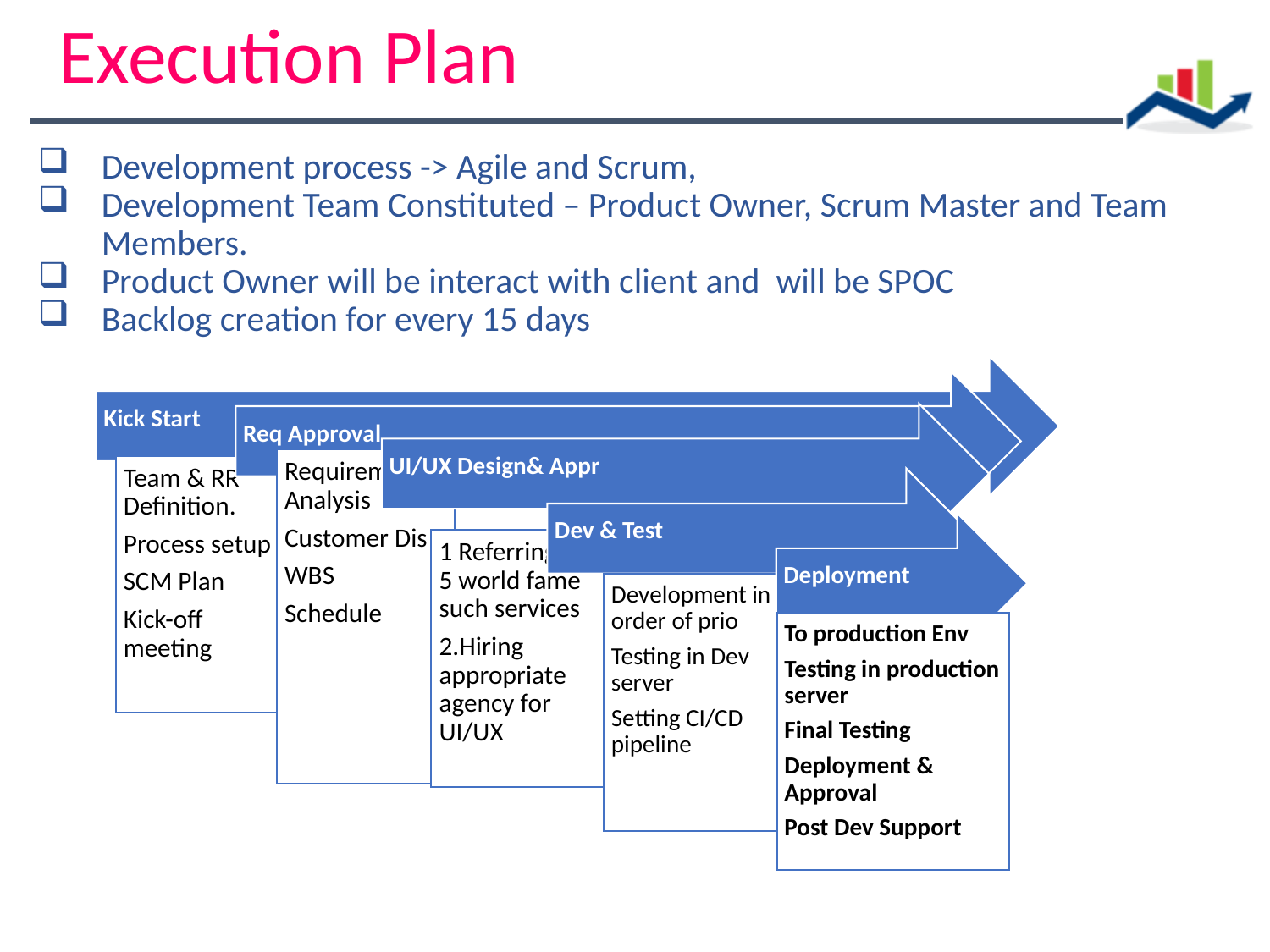

# Execution Plan
Development process -> Agile and Scrum,
Development Team Constituted – Product Owner, Scrum Master and Team Members.
Product Owner will be interact with client and  will be SPOC
Backlog creation for every 15 days
Kick Start
Team & RR Definition.
Process setup
SCM Plan
Kick-off meeting
Req Approval
Requirement Analysis
Customer Dis
WBS
Schedule
UI/UX Design& Appr
1 Referring top 5 world fame such services
2.Hiring appropriate agency for UI/UX
Dev & Test
Development in order of prio
Testing in Dev server
Setting CI/CD pipeline
Deployment
To production Env
Testing in production server
Final Testing
Deployment & Approval
Post Dev Support